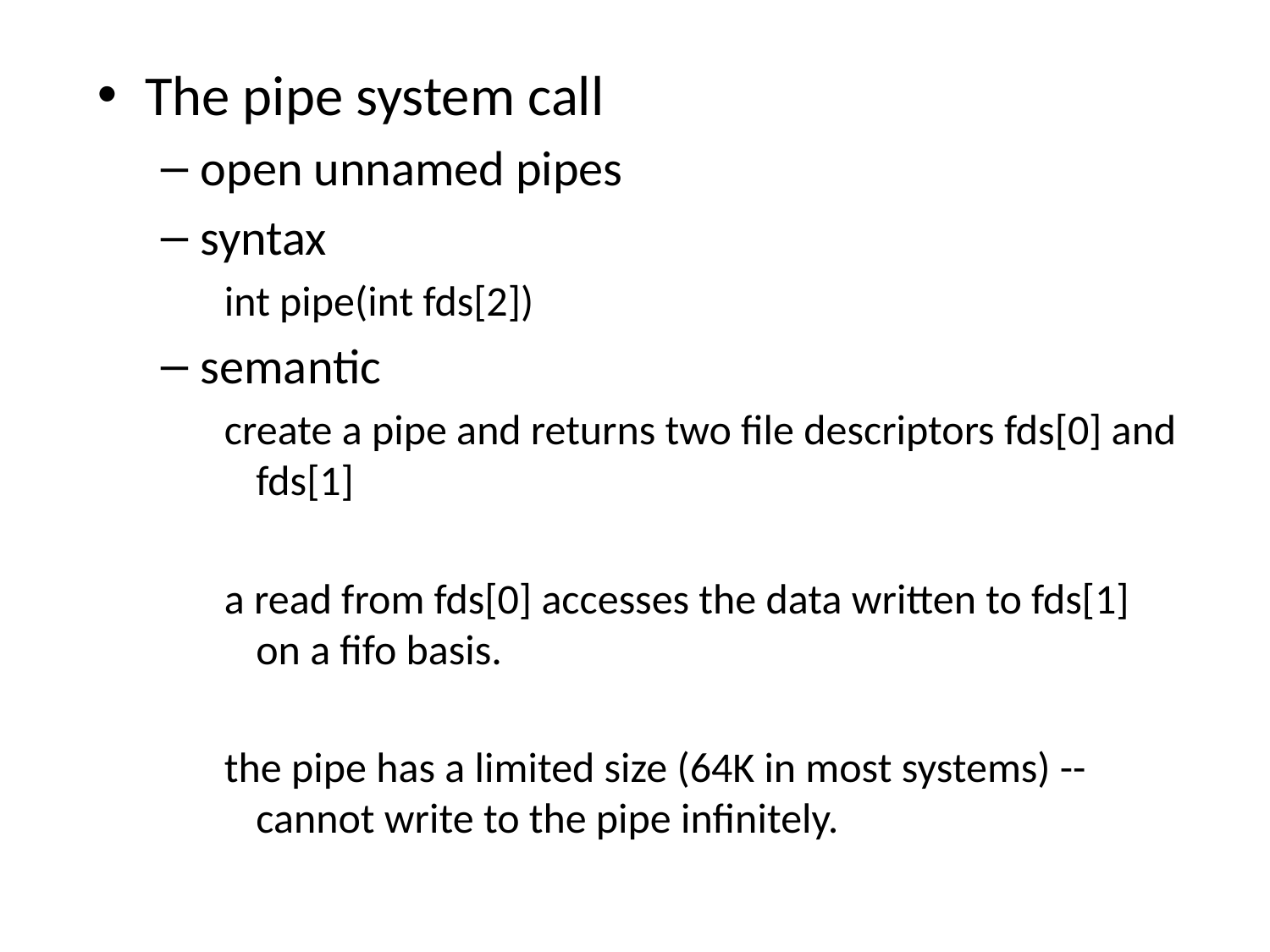

The pipe system call
open unnamed pipes
syntax
int pipe(int fds[2])
semantic
create a pipe and returns two file descriptors fds[0] and fds[1]

a read from fds[0] accesses the data written to fds[1] on a fifo basis.

the pipe has a limited size (64K in most systems) -- cannot write to the pipe infinitely.